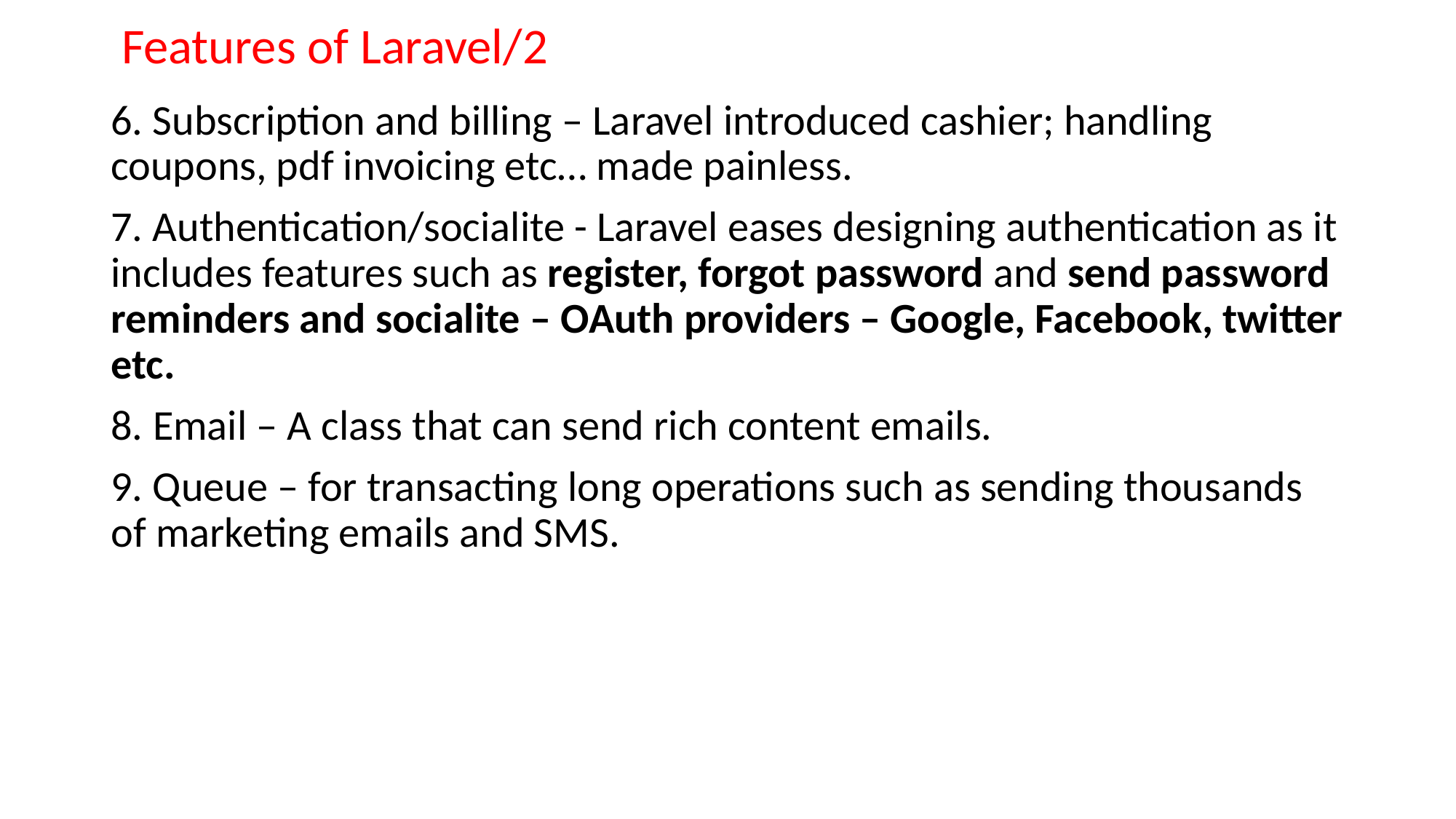

# Features of Laravel/2
6. Subscription and billing – Laravel introduced cashier; handling coupons, pdf invoicing etc… made painless.
7. Authentication/socialite - Laravel eases designing authentication as it includes features such as register, forgot password and send password reminders and socialite – OAuth providers – Google, Facebook, twitter etc.
8. Email – A class that can send rich content emails.
9. Queue – for transacting long operations such as sending thousands of marketing emails and SMS.